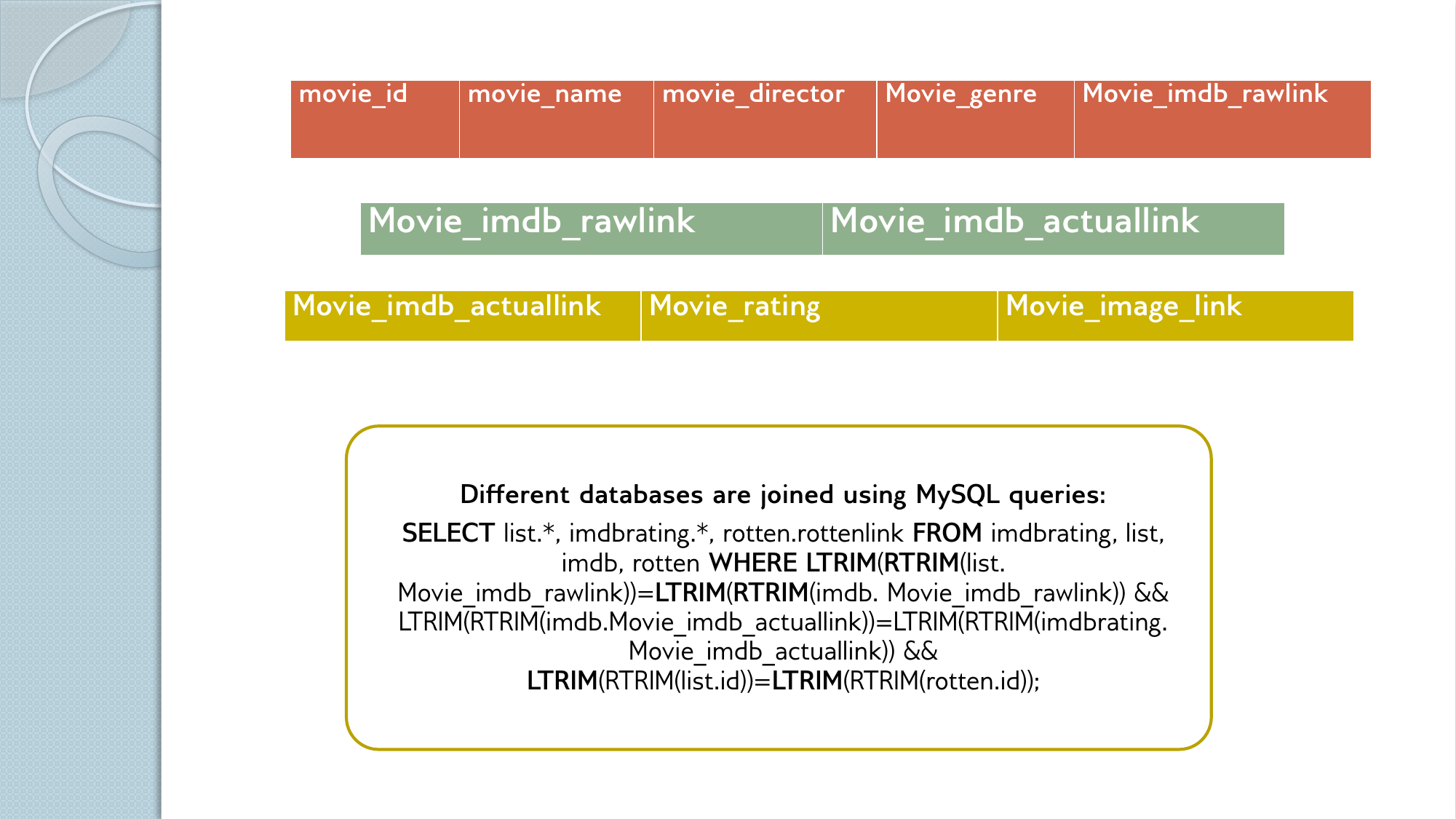

| movie\_id | movie\_name | movie\_director | Movie\_genre | Movie\_imdb\_rawlink |
| --- | --- | --- | --- | --- |
| Movie\_imdb\_rawlink | Movie\_imdb\_actuallink |
| --- | --- |
| Movie\_imdb\_actuallink | Movie\_rating | Movie\_image\_link |
| --- | --- | --- |
Different databases are joined using MySQL queries:
SELECT list.*, imdbrating.*, rotten.rottenlink FROM imdbrating, list, imdb, rotten WHERE LTRIM(RTRIM(list. Movie_imdb_rawlink))=LTRIM(RTRIM(imdb. Movie_imdb_rawlink)) && LTRIM(RTRIM(imdb.Movie_imdb_actuallink))=LTRIM(RTRIM(imdbrating. Movie_imdb_actuallink)) && LTRIM(RTRIM(list.id))=LTRIM(RTRIM(rotten.id));